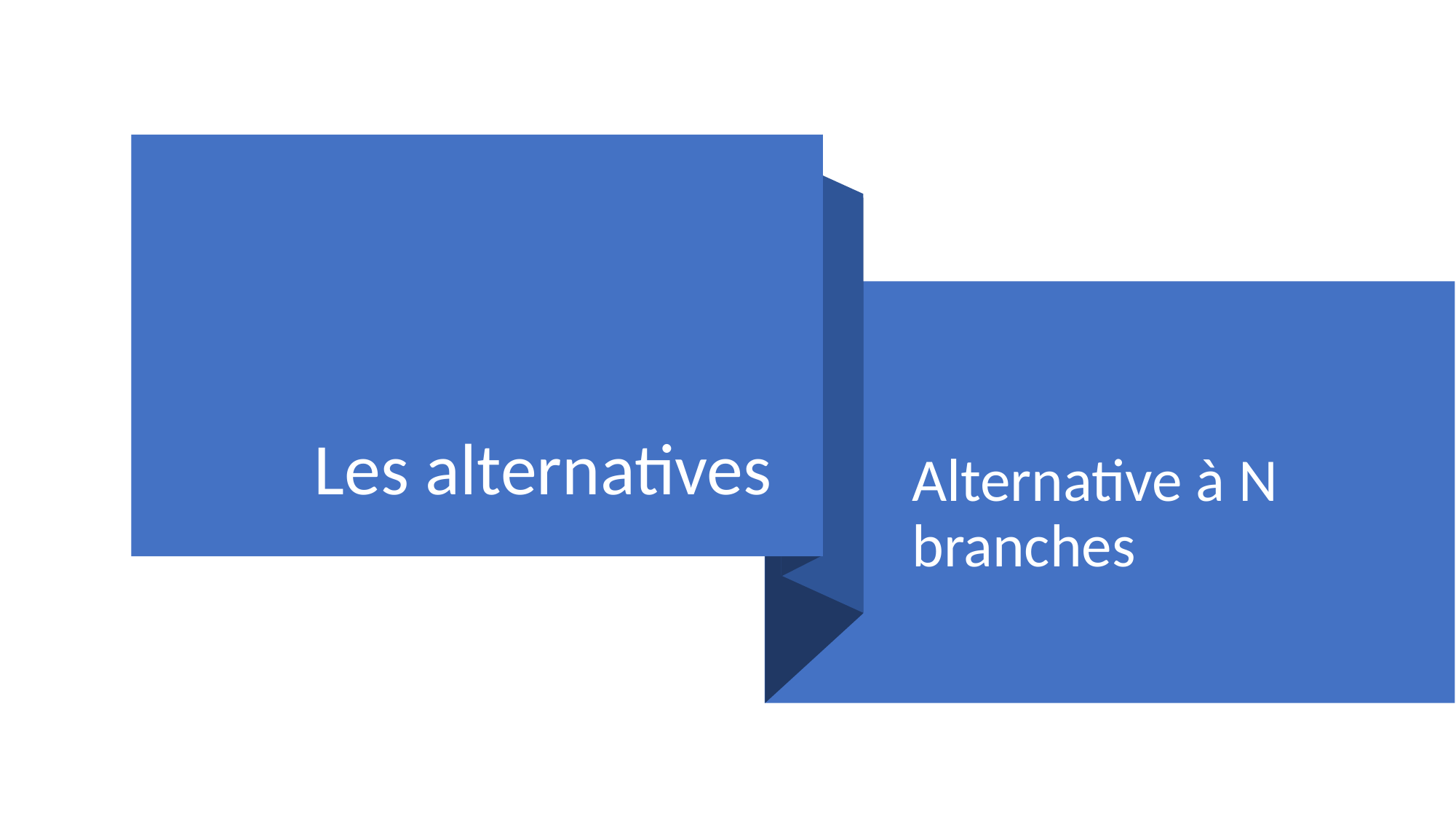

# Les alternatives

Alternative à N branches